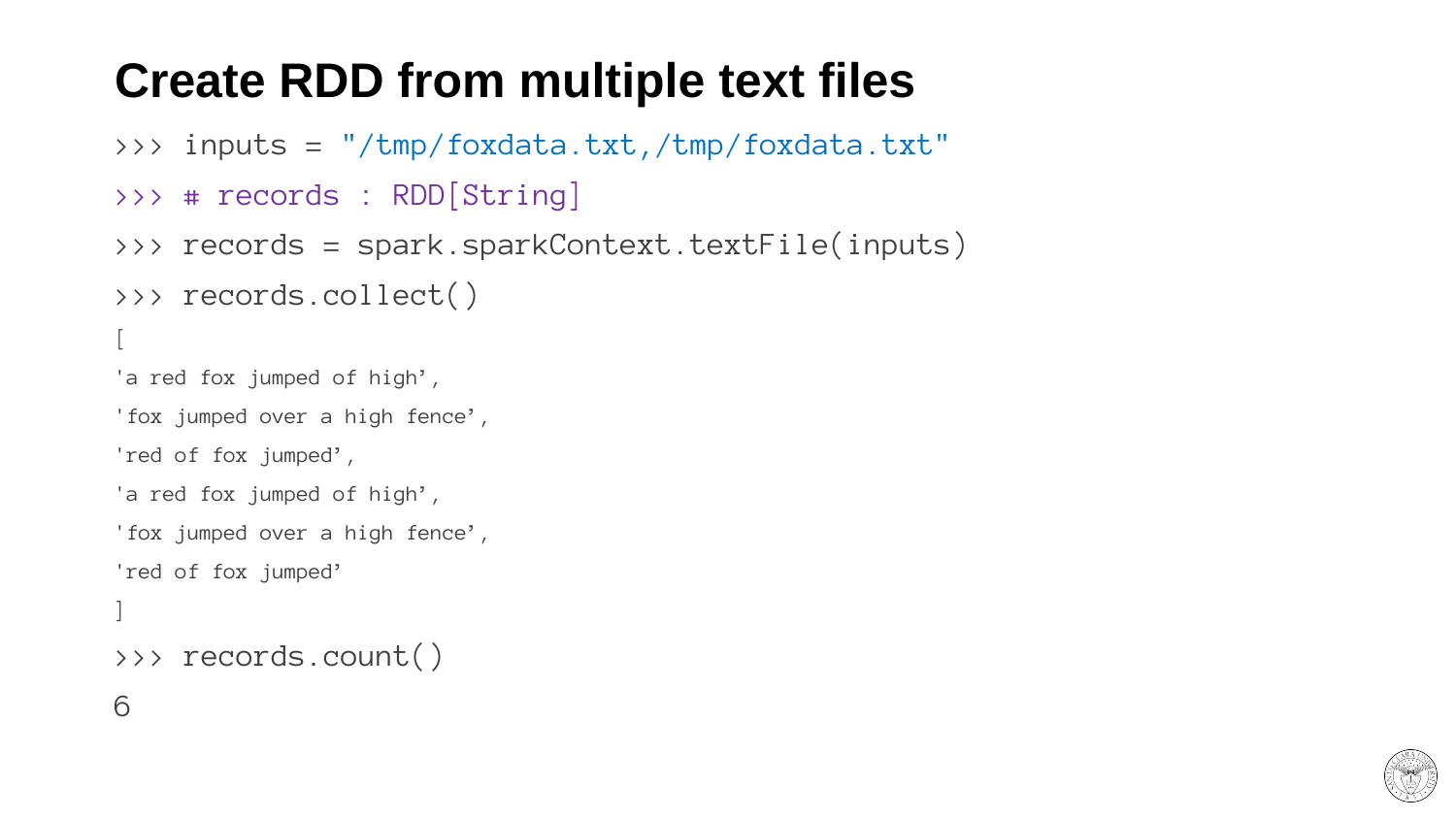

# Create RDD from multiple text files
>>> inputs = "/tmp/foxdata.txt,/tmp/foxdata.txt"
>>> # records : RDD[String]
>>> records = spark.sparkContext.textFile(inputs)
>>> records.collect()
[
'a red fox jumped of high’,
'fox jumped over a high fence’,
'red of fox jumped’,
'a red fox jumped of high’,
'fox jumped over a high fence’,
'red of fox jumped’
]
>>> records.count()
6